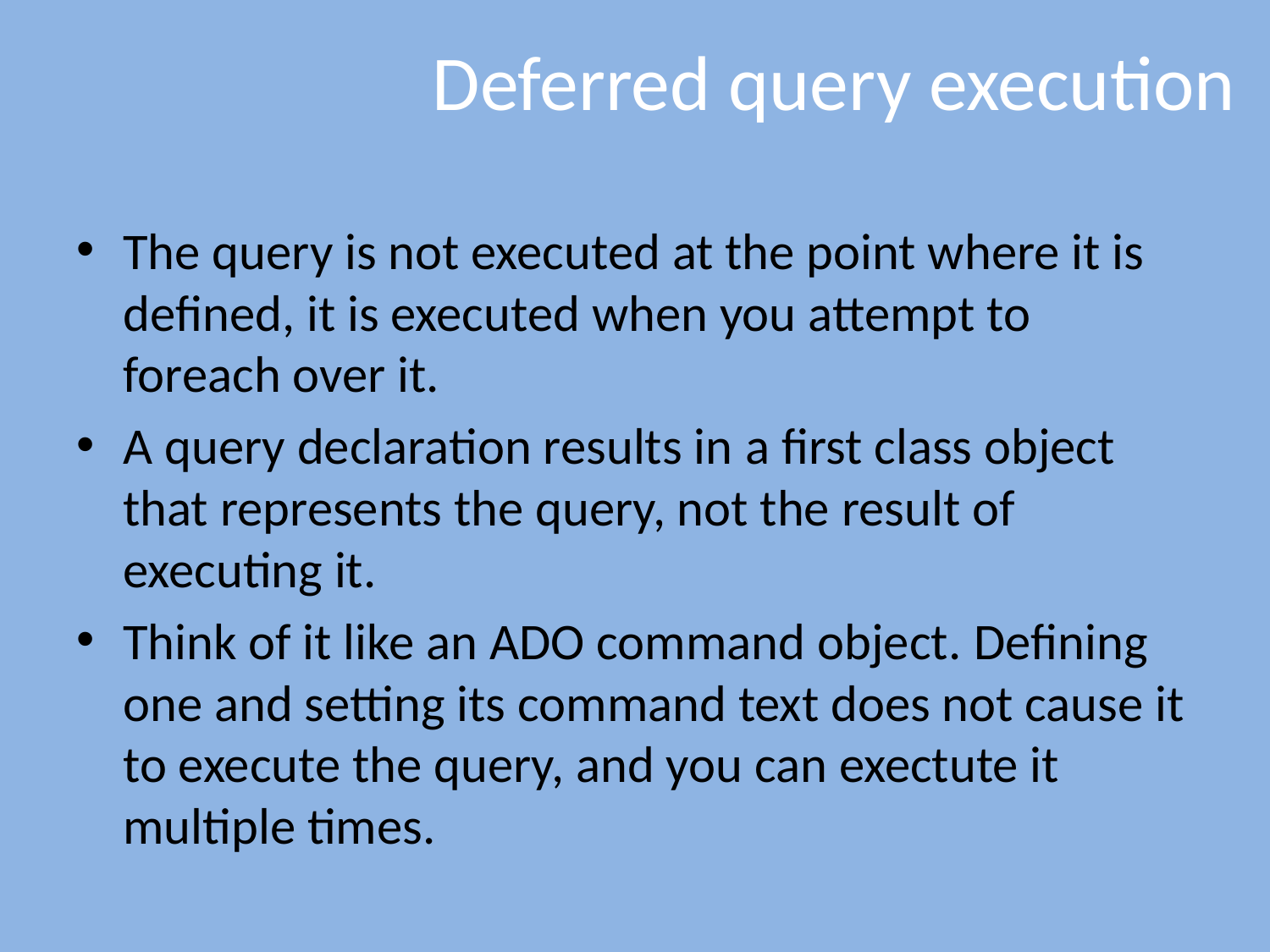

# Deferred query execution
The query is not executed at the point where it is defined, it is executed when you attempt to foreach over it.
A query declaration results in a first class object that represents the query, not the result of executing it.
Think of it like an ADO command object. Defining one and setting its command text does not cause it to execute the query, and you can exectute it multiple times.